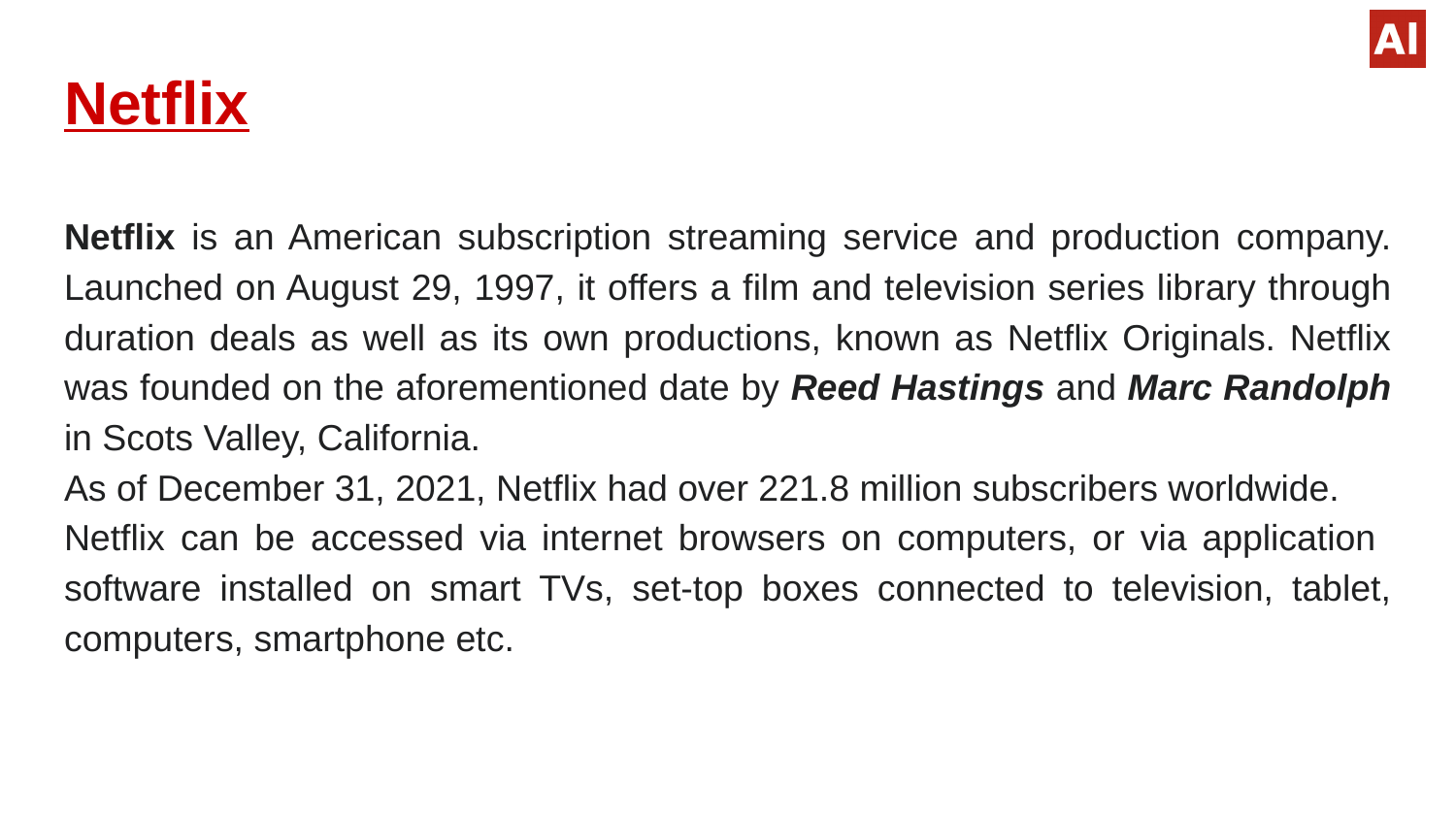

# Netflix
Netflix is an American subscription streaming service and production company. Launched on August 29, 1997, it offers a film and television series library through duration deals as well as its own productions, known as Netflix Originals. Netflix was founded on the aforementioned date by Reed Hastings and Marc Randolph in Scots Valley, California.
As of December 31, 2021, Netflix had over 221.8 million subscribers worldwide.
Netflix can be accessed via internet browsers on computers, or via application  software installed on smart TVs, set-top boxes connected to television, tablet, computers, smartphone etc.